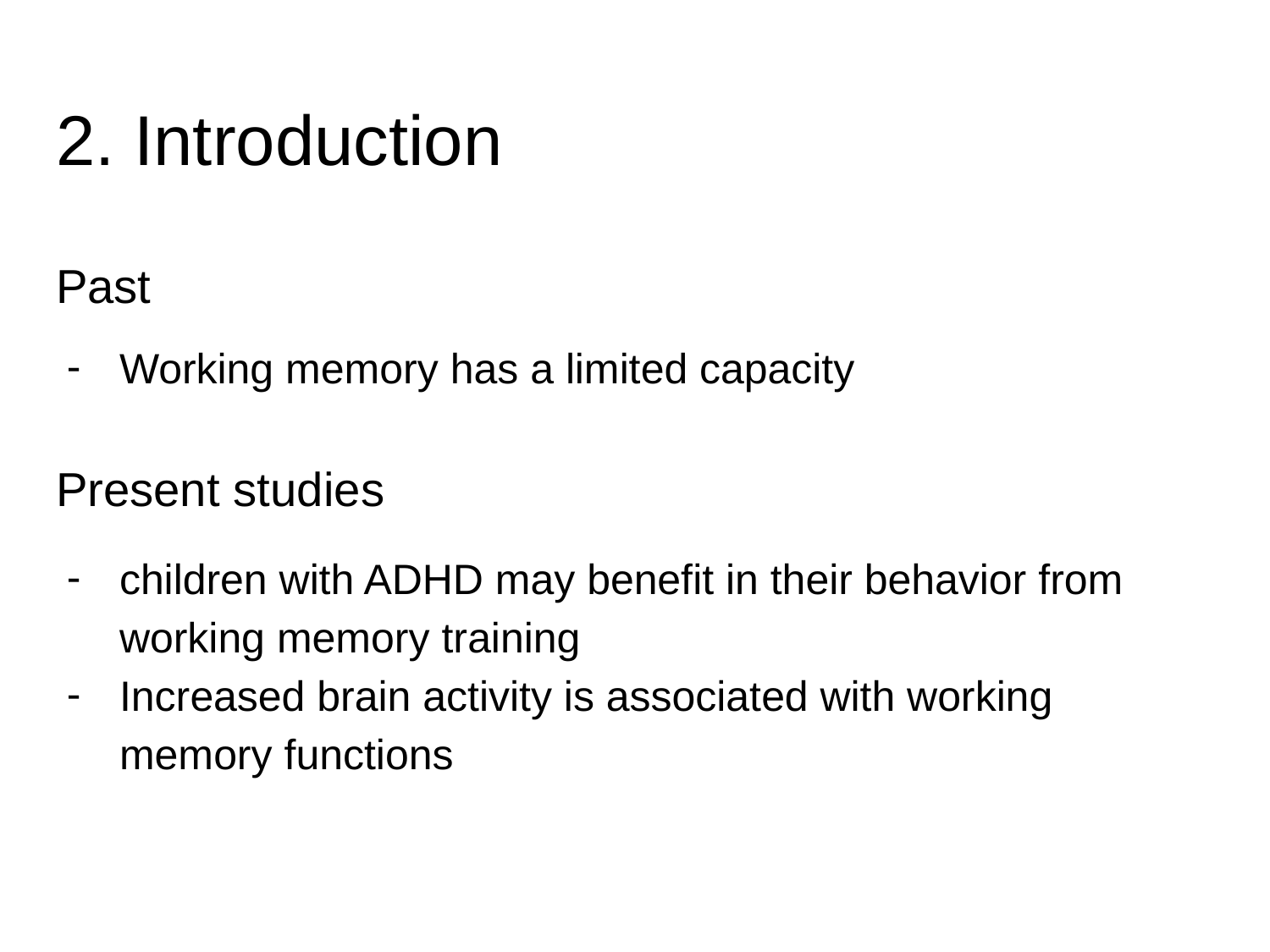

# 2. Introduction
Past
Working memory has a limited capacity

Present studies
children with ADHD may benefit in their behavior from working memory training
Increased brain activity is associated with working memory functions